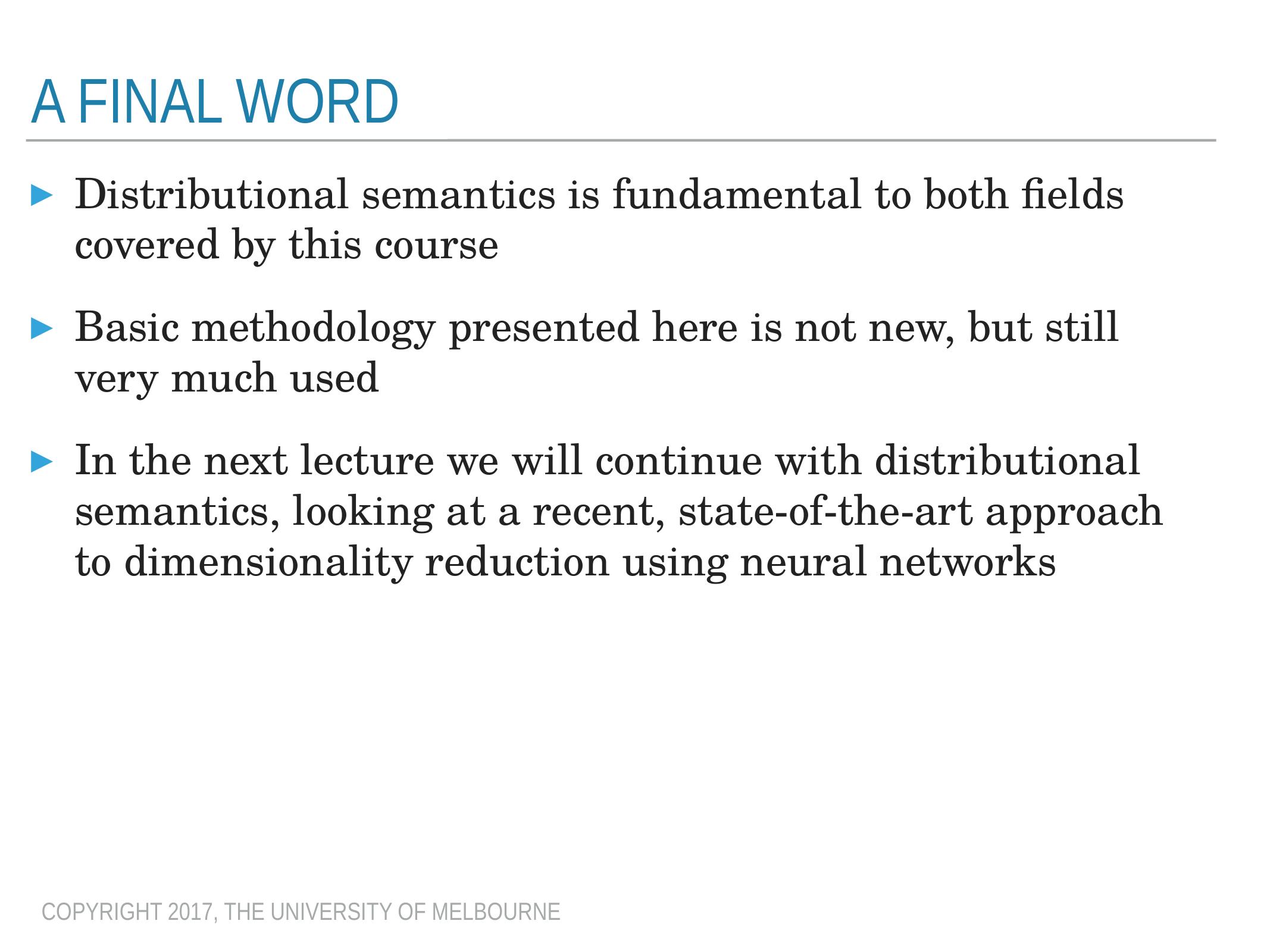

# A final Word
Distributional semantics is fundamental to both fields covered by this course
Basic methodology presented here is not new, but still very much used
In the next lecture we will continue with distributional semantics, looking at a recent, state-of-the-art approach to dimensionality reduction using neural networks